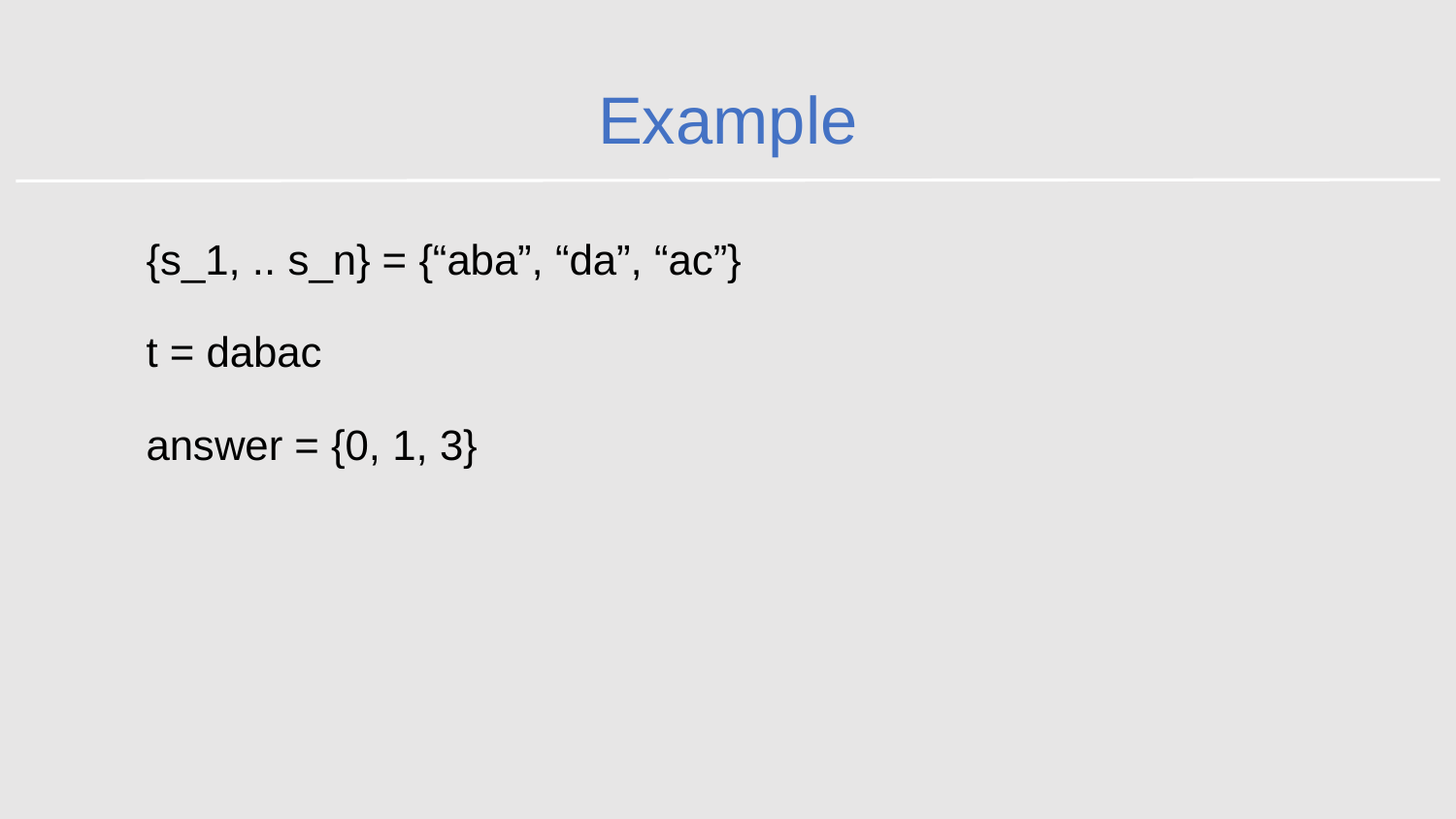

# Example
{s_1, .. s_n} = {“aba”, “da”, “ac”}
t = dabac
answer = {0, 1, 3}